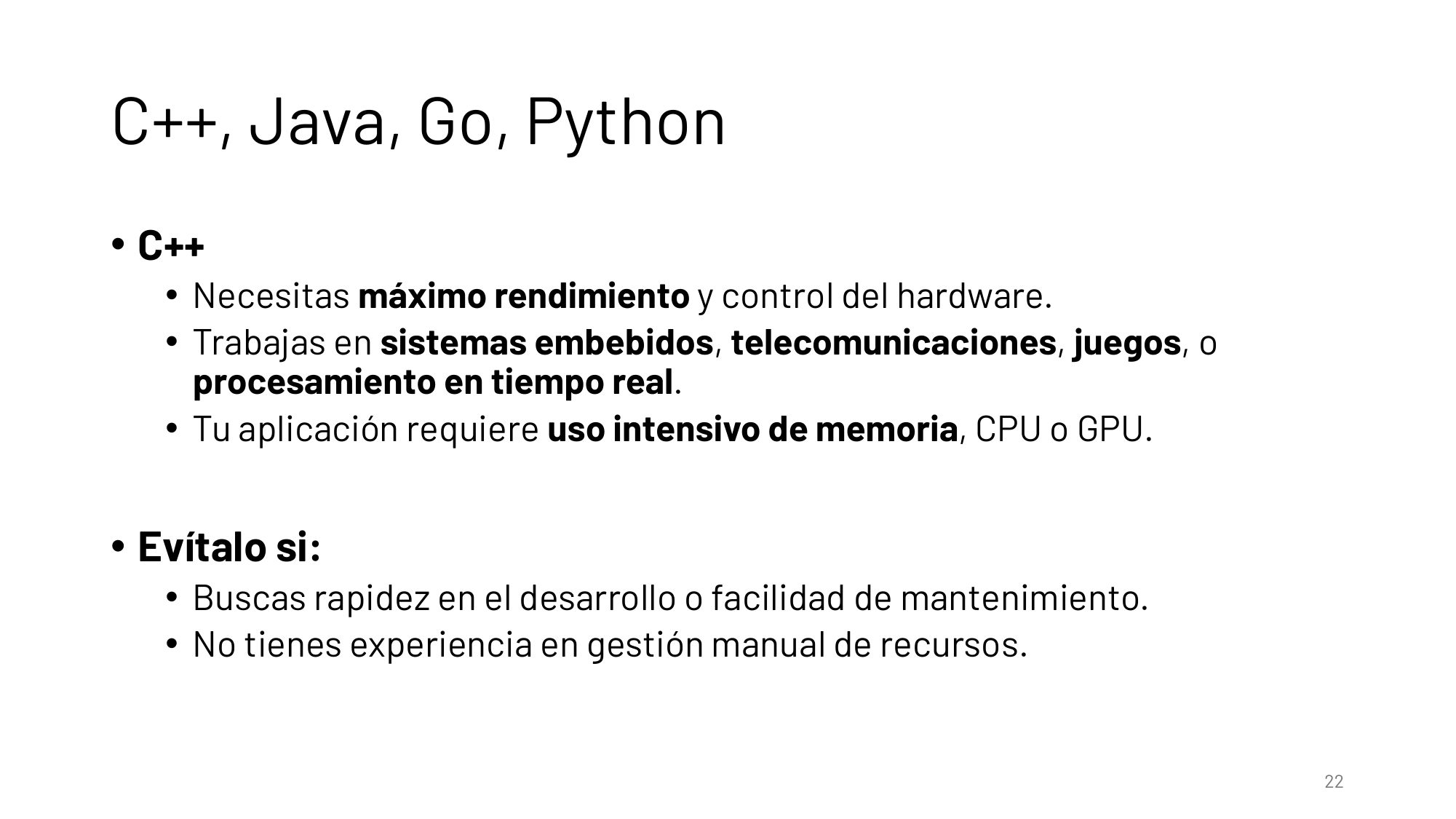

# C++, Java, Go, Python
C++
Necesitas máximo rendimiento y control del hardware.
Trabajas en sistemas embebidos, telecomunicaciones, juegos, o procesamiento en tiempo real.
Tu aplicación requiere uso intensivo de memoria, CPU o GPU.

Evítalo si:
Buscas rapidez en el desarrollo o facilidad de mantenimiento.
No tienes experiencia en gestión manual de recursos.

22